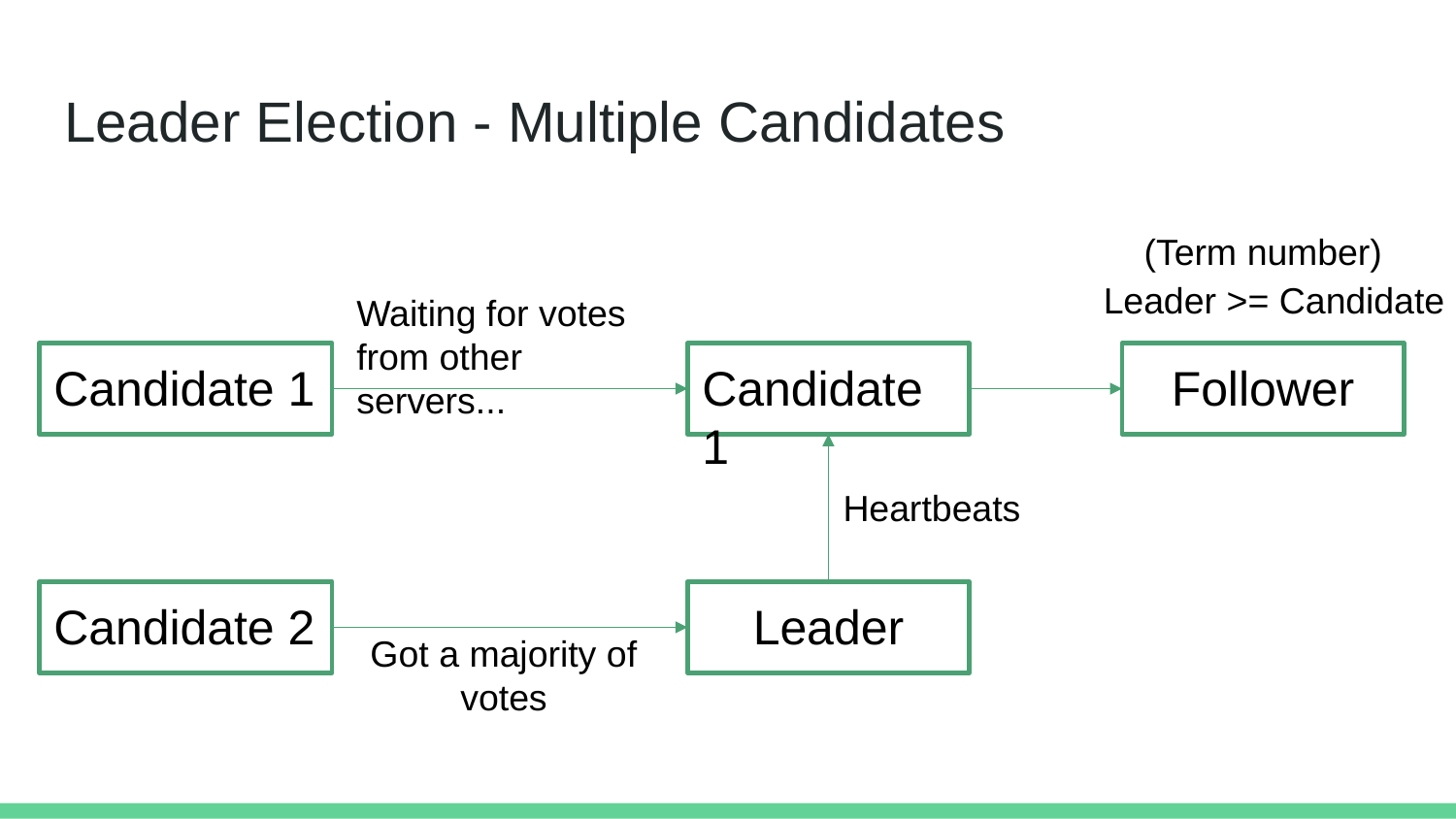

# Leader Election - Multiple Candidates
(Term number)
Leader >= Candidate
Waiting for votes from other servers...
Candidate 1
Candidate 1
Follower
Heartbeats

Candidate 2
Leader
Got a majority of votes